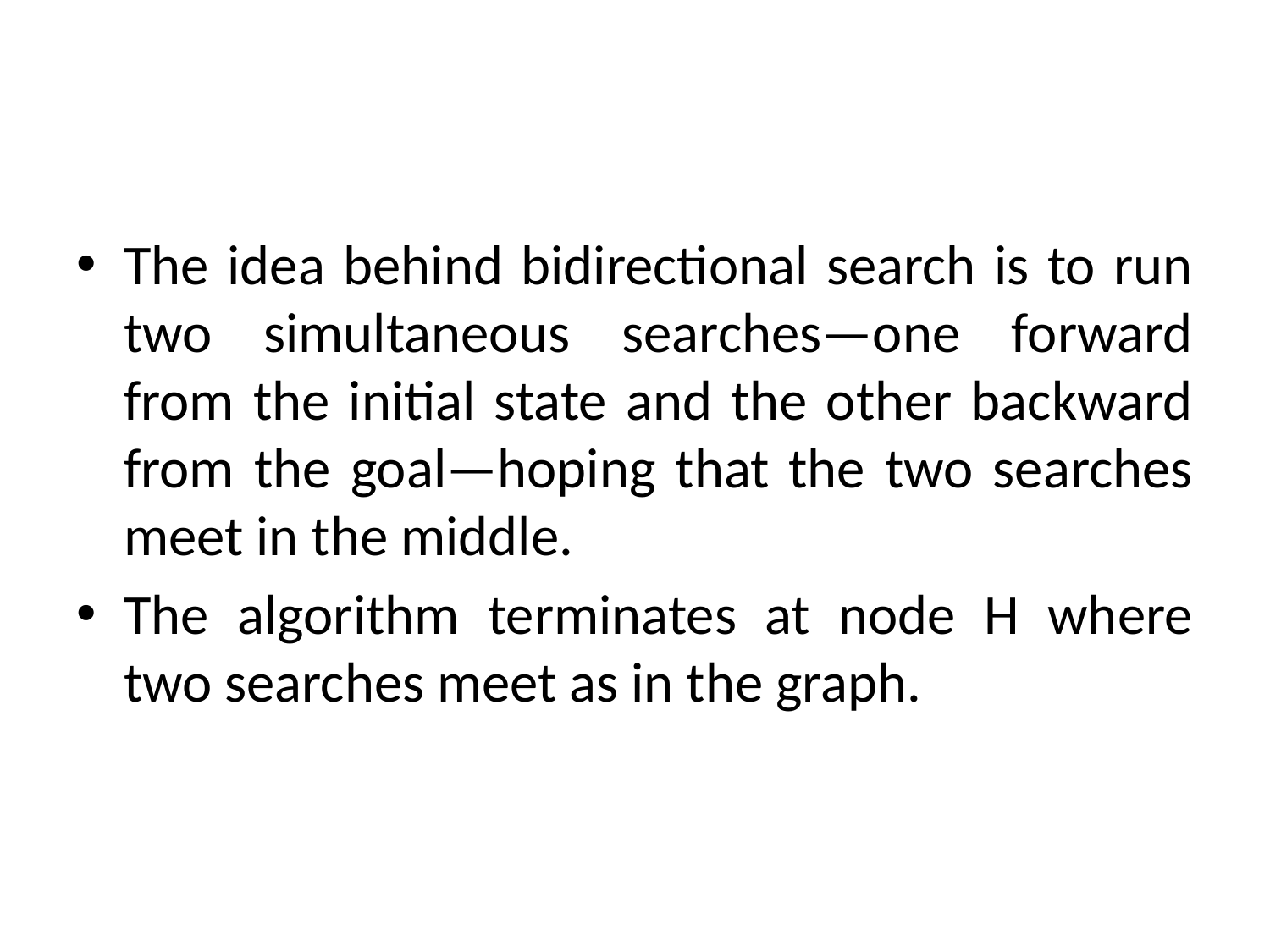

#
The idea behind bidirectional search is to run two simultaneous searches—one forward from the initial state and the other backward from the goal—hoping that the two searches meet in the middle.
The algorithm terminates at node H where two searches meet as in the graph.